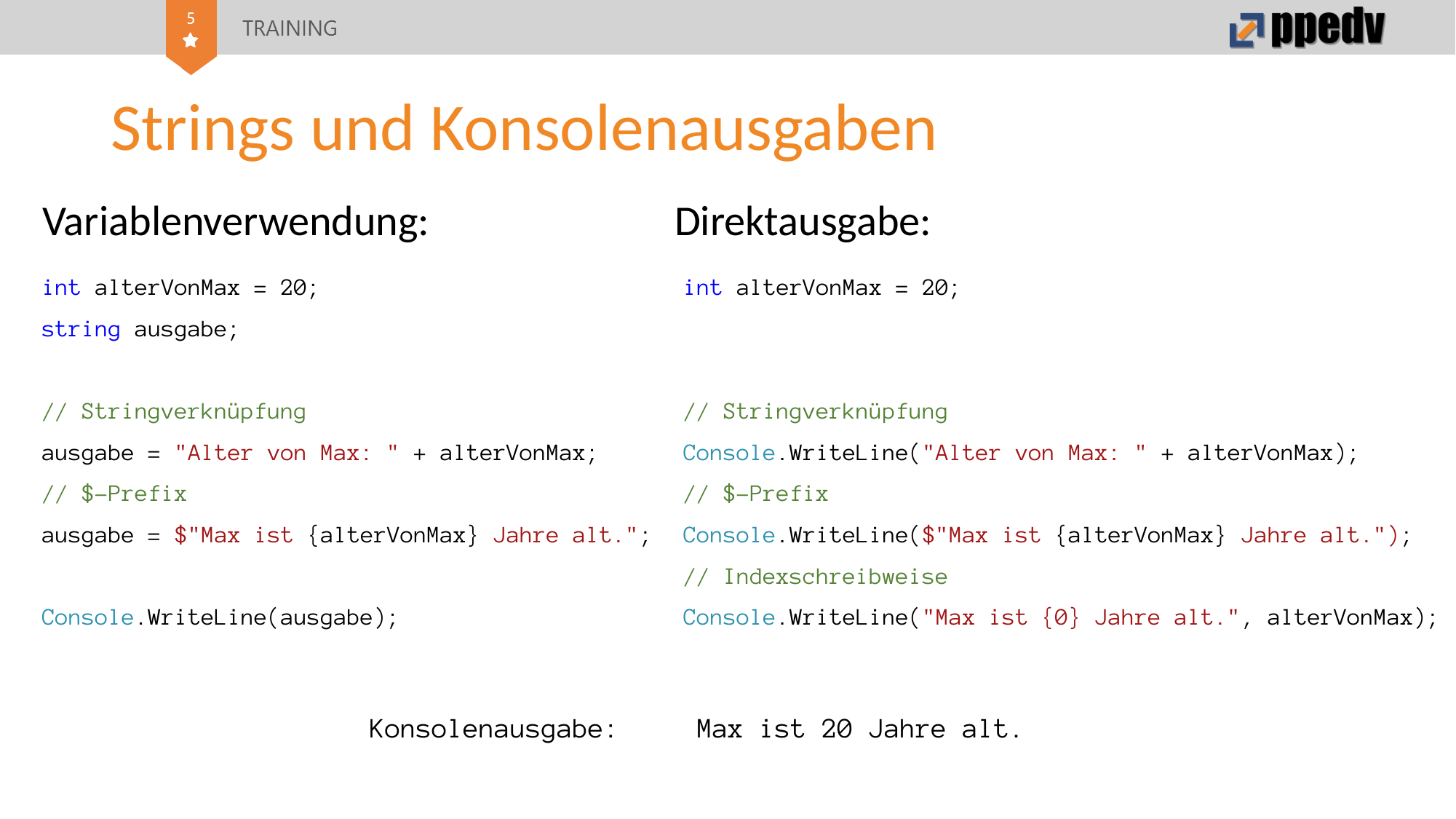

# Strings und Konsolenausgaben
Variablenverwendung:		         Direktausgabe:
int alterVonMax = 20;
string ausgabe;

// Stringverknüpfung
ausgabe = "Alter von Max: " + alterVonMax;
// $-Prefix
ausgabe = $"Max ist {alterVonMax} Jahre alt.";

Console.WriteLine(ausgabe);

			Konsolenausgabe: 	Max ist 20 Jahre alt.

int alterVonMax = 20;

// Stringverknüpfung
Console.WriteLine("Alter von Max: " + alterVonMax);
// $-Prefix
Console.WriteLine($"Max ist {alterVonMax} Jahre alt.");
// Indexschreibweise
Console.WriteLine("Max ist {0} Jahre alt.", alterVonMax);